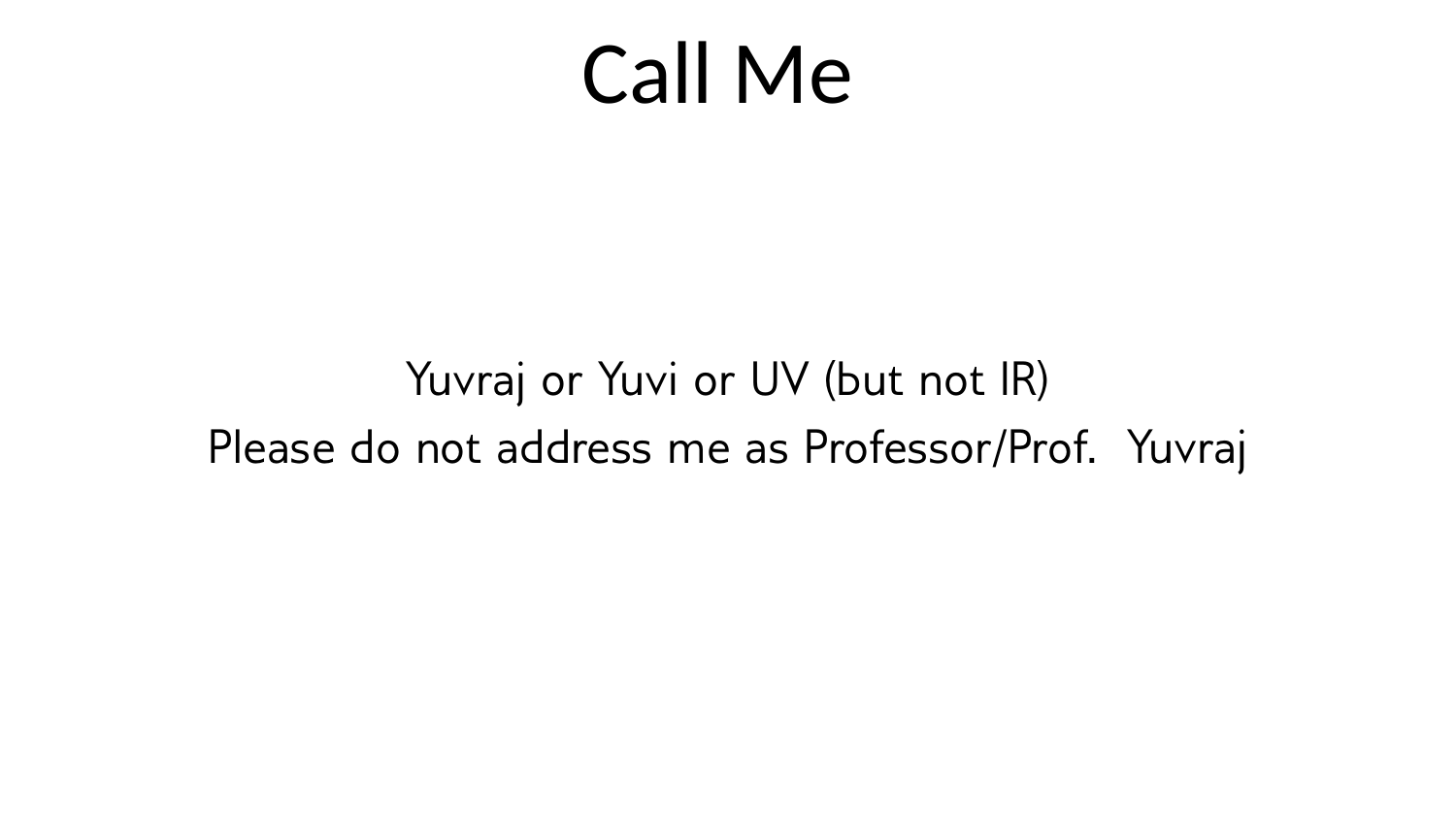

# Call Me
Yuvraj or Yuvi or UV (but not IR)
Please do not address me as Professor/Prof.  Yuvraj